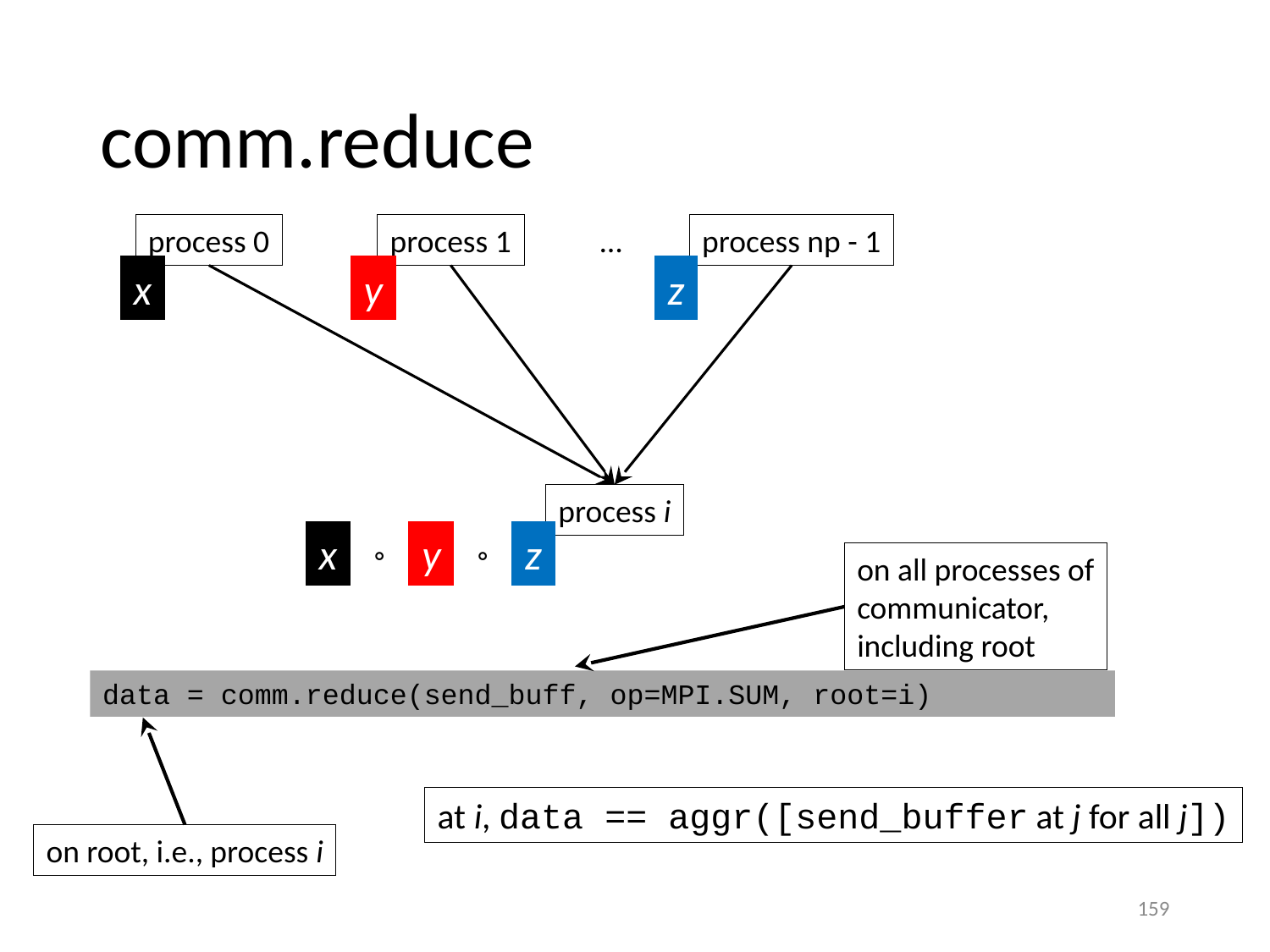

# comm.reduce
process 0
process 1
…
process np - 1
x
y
z
process i
x
y
z
◦
◦
on all processes of
communicator,
including root
data = comm.reduce(send_buff, op=MPI.SUM, root=i)
on root, i.e., process i
at i, data == aggr([send_buffer at j for all j])
159